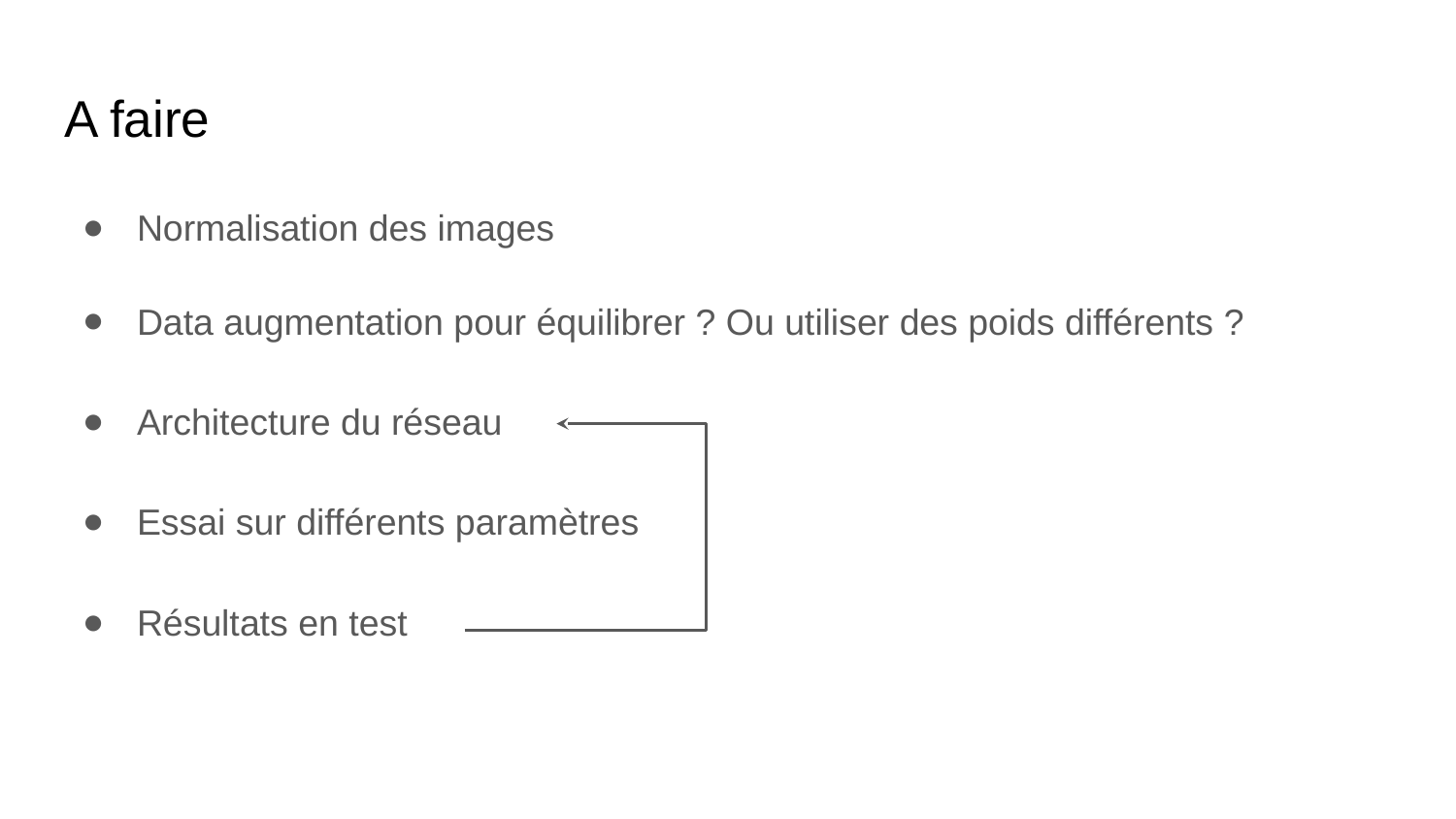

# A faire
Normalisation des images
Data augmentation pour équilibrer ? Ou utiliser des poids différents ?
Architecture du réseau
Essai sur différents paramètres
Résultats en test